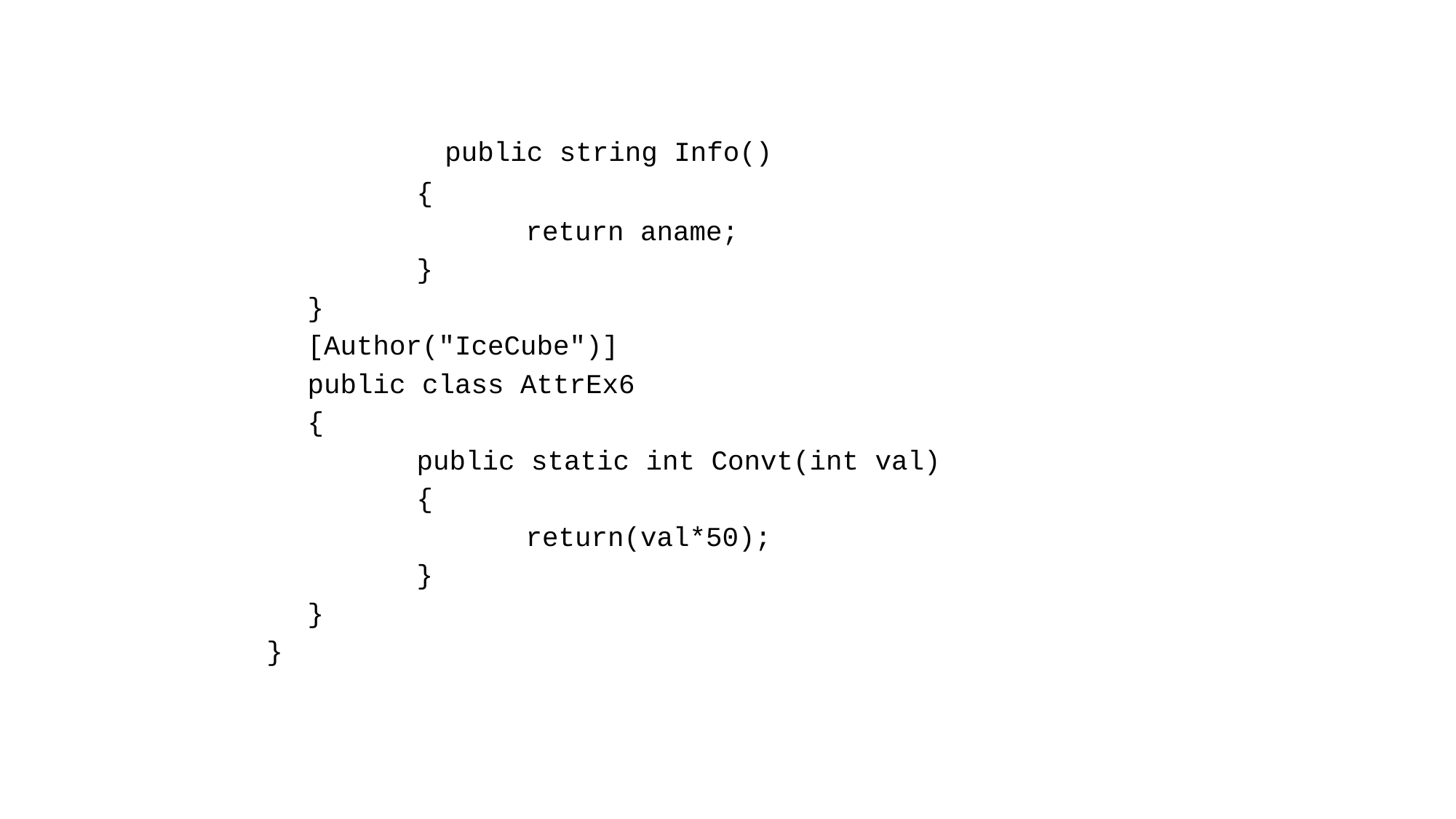

public string Info()
		{
			return aname;
		}
	}
	[Author("IceCube")]
	public class AttrEx6
	{
		public static int Convt(int val)
		{
			return(val*50);
		}
	}
}